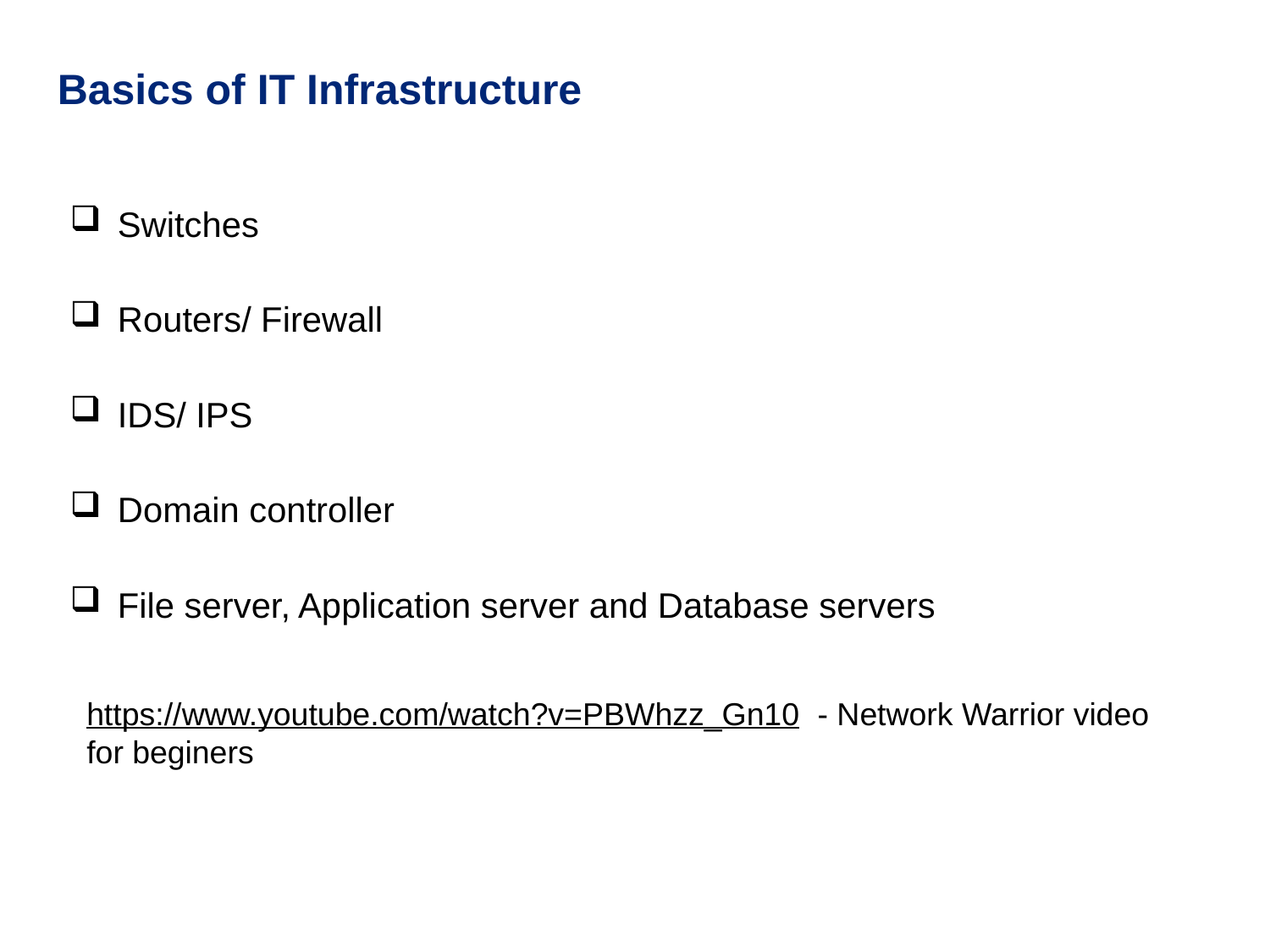

# Basics of IT Infrastructure
Switches
Routers/ Firewall
IDS/ IPS
Domain controller
File server, Application server and Database servers

https://www.youtube.com/watch?v=PBWhzz_Gn10  - Network Warrior video for beginers